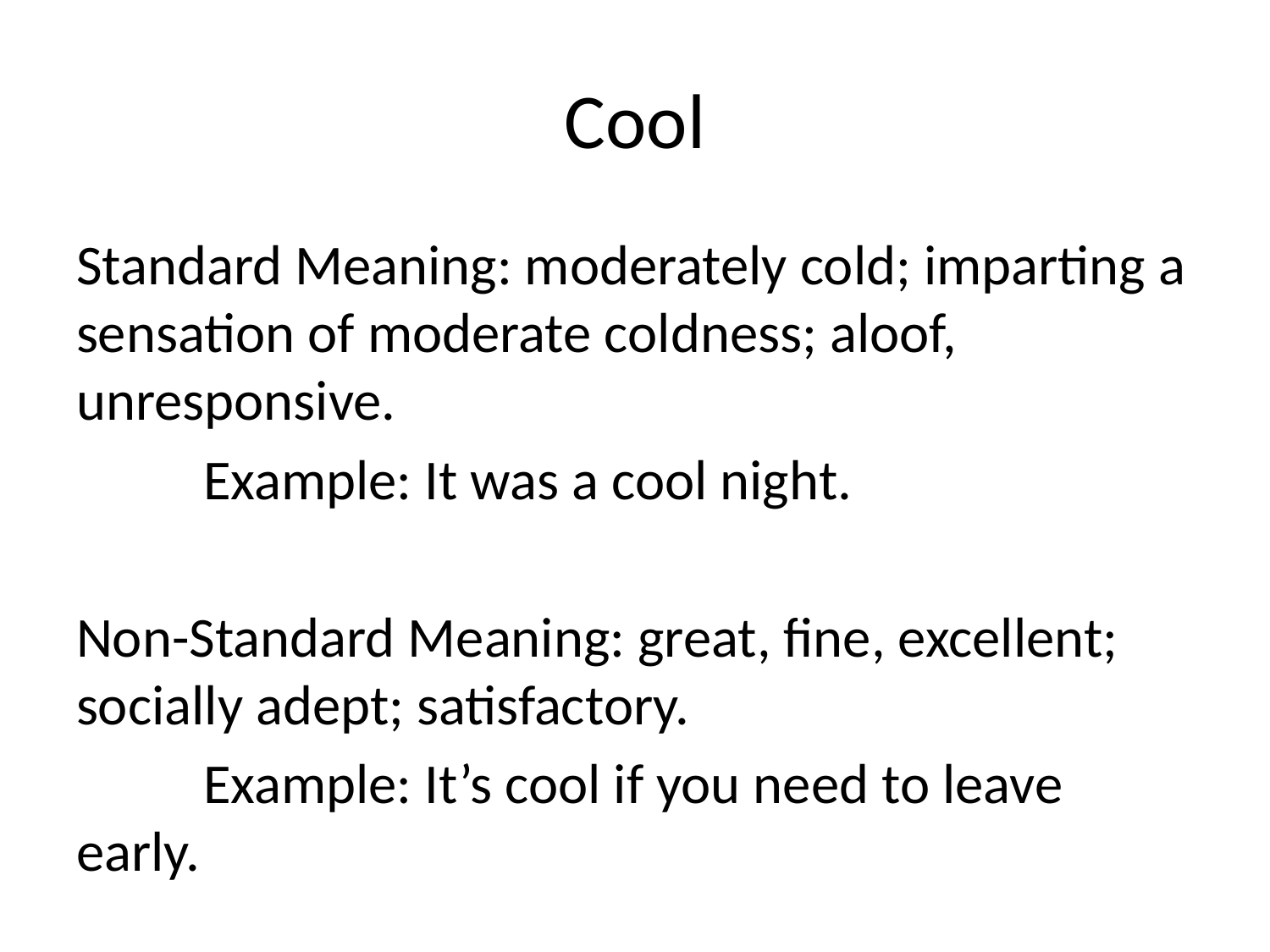

# Cool
Standard Meaning: moderately cold; imparting a sensation of moderate coldness; aloof, unresponsive.
	Example: It was a cool night.

Non-Standard Meaning: great, fine, excellent; socially adept; satisfactory.
	Example: It’s cool if you need to leave early.